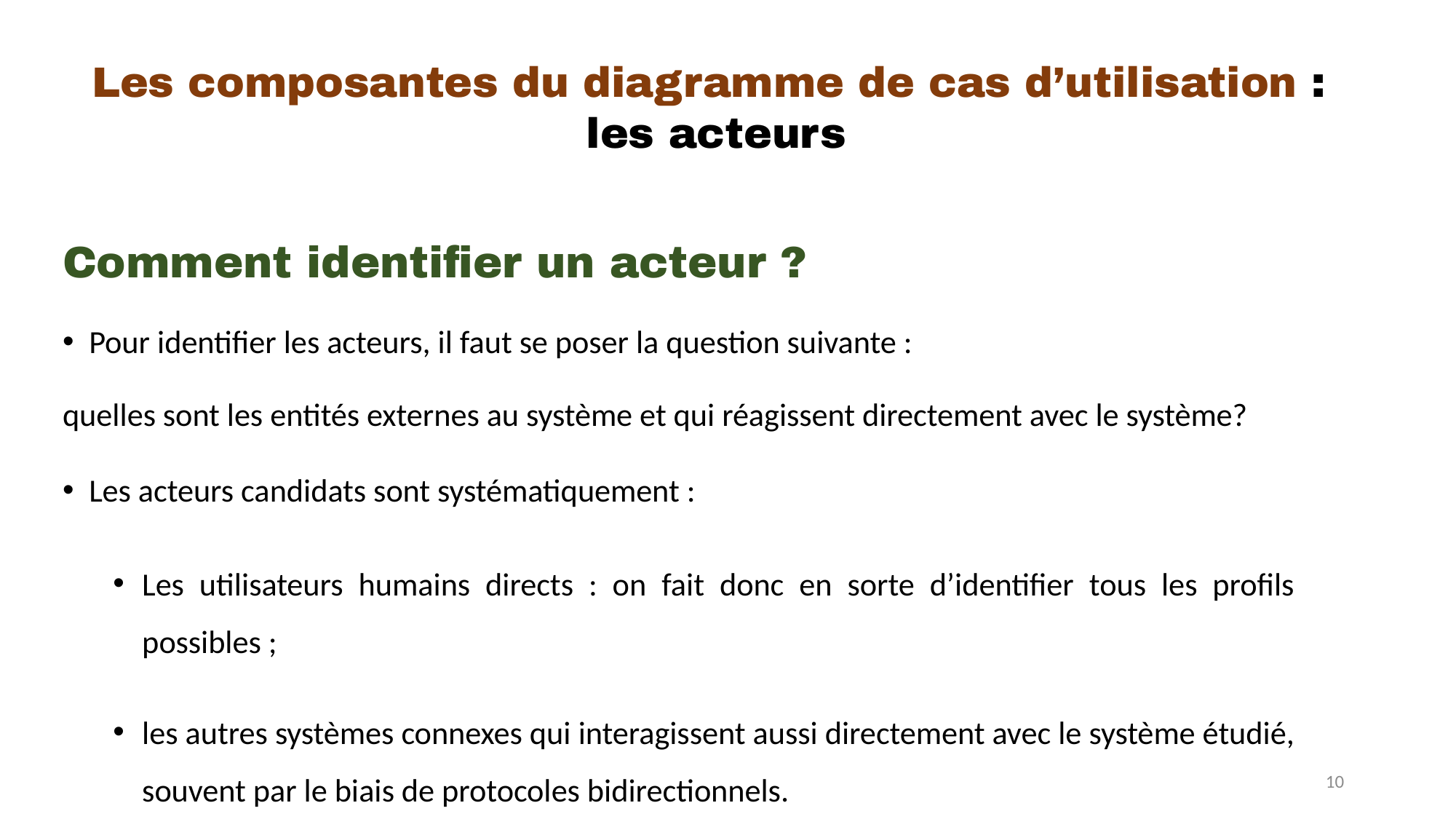

# Les composantes du diagramme de cas d’utilisation : les acteurs
Comment identifier un acteur ?
Pour identifier les acteurs, il faut se poser la question suivante :
quelles sont les entités externes au système et qui réagissent directement avec le système?
Les acteurs candidats sont systématiquement :
Les utilisateurs humains directs : on fait donc en sorte d’identifier tous les profils possibles ;
les autres systèmes connexes qui interagissent aussi directement avec le système étudié, souvent par le biais de protocoles bidirectionnels.

10